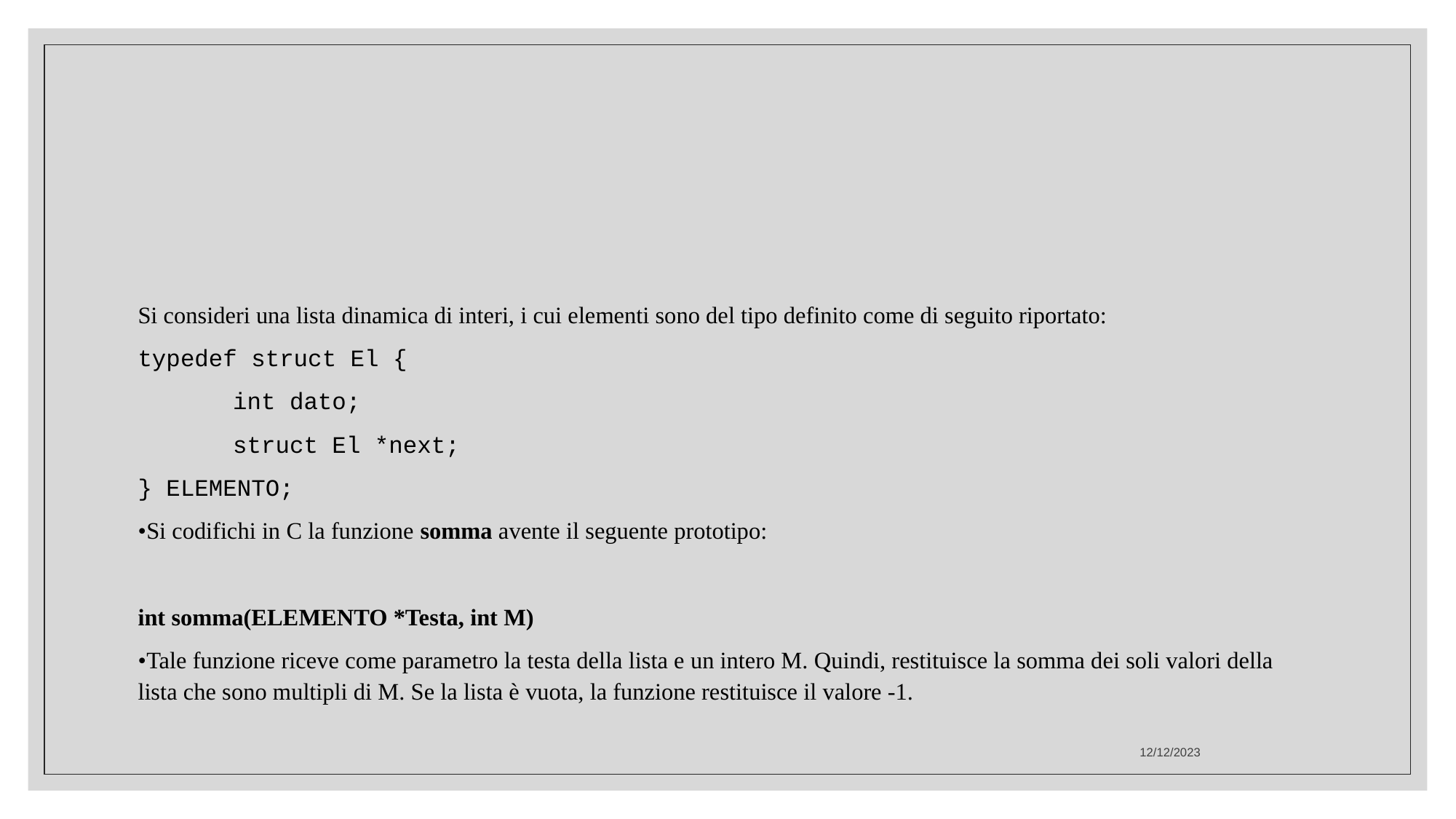

Si consideri una lista dinamica di interi, i cui elementi sono del tipo definito come di seguito riportato:
typedef struct El {
	int dato;
	struct El *next;
} ELEMENTO;
•Si codifichi in C la funzione somma avente il seguente prototipo:

int somma(ELEMENTO *Testa, int M)
•Tale funzione riceve come parametro la testa della lista e un intero M. Quindi, restituisce la somma dei soli valori della lista che sono multipli di M. Se la lista è vuota, la funzione restituisce il valore -1.

12/12/2023